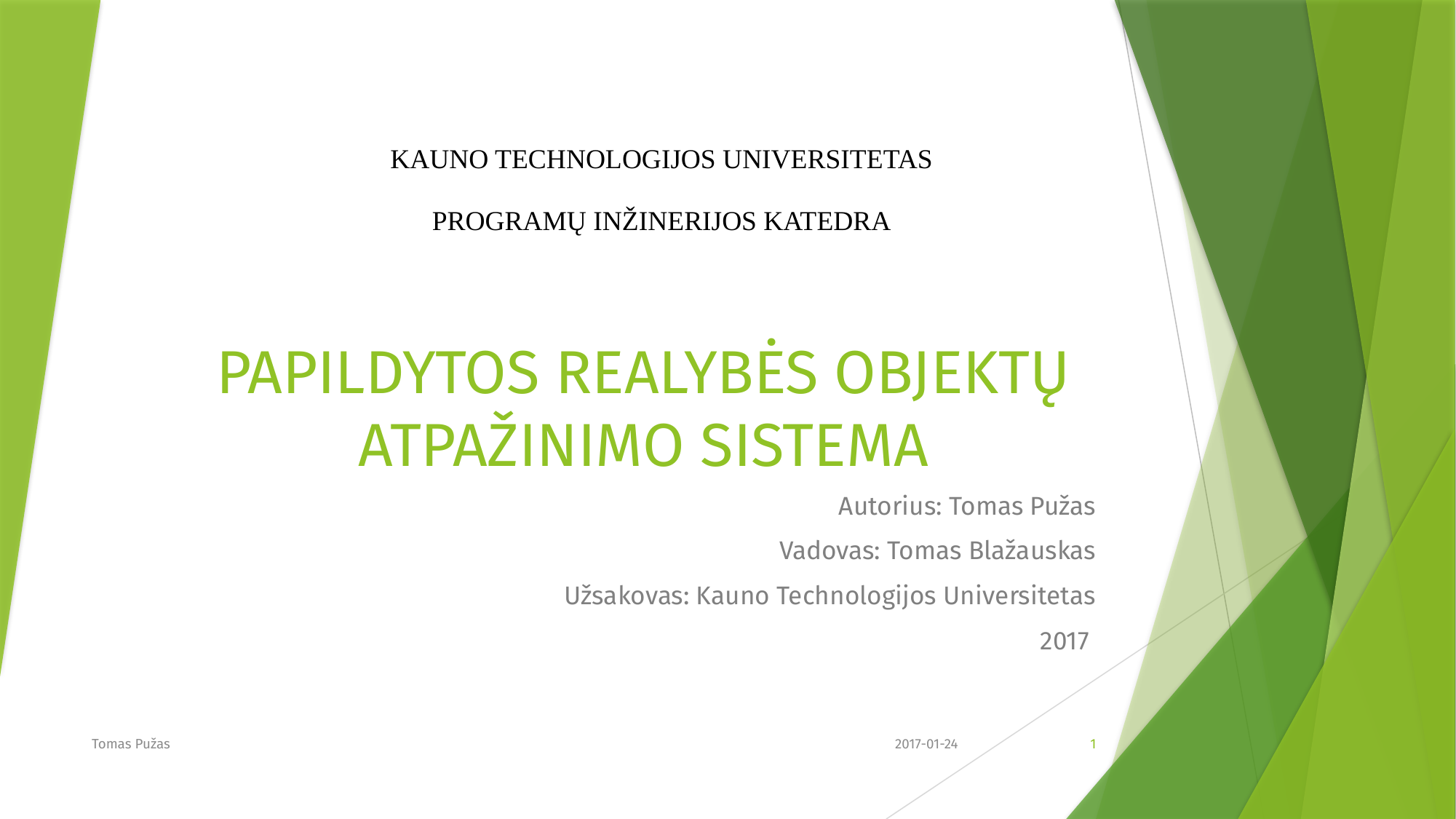

KAUNO TECHNOLOGIJOS UNIVERSITETAS

PROGRAMŲ INŽINERIJOS KATEDRA
# PAPILDYTOS REALYBĖS OBJEKTŲ ATPAŽINIMO SISTEMA
Autorius: Tomas Pužas
Vadovas: Tomas Blažauskas
Užsakovas: Kauno Technologijos Universitetas
2017
Tomas Pužas
2017-01-24
1